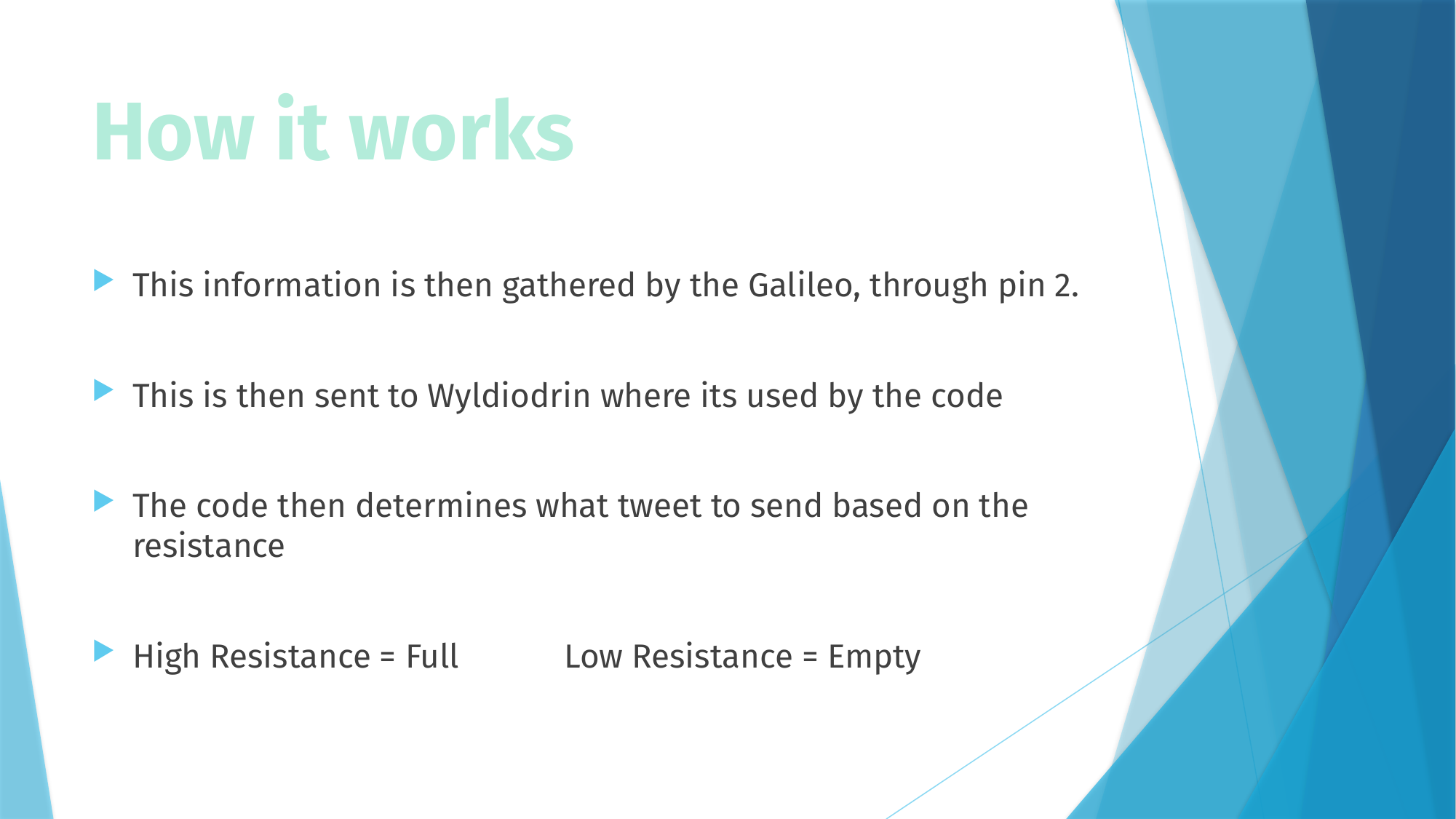

# How it works
This information is then gathered by the Galileo, through pin 2.

This is then sent to Wyldiodrin where its used by the code

The code then determines what tweet to send based on the resistance

High Resistance = Full            Low Resistance = Empty